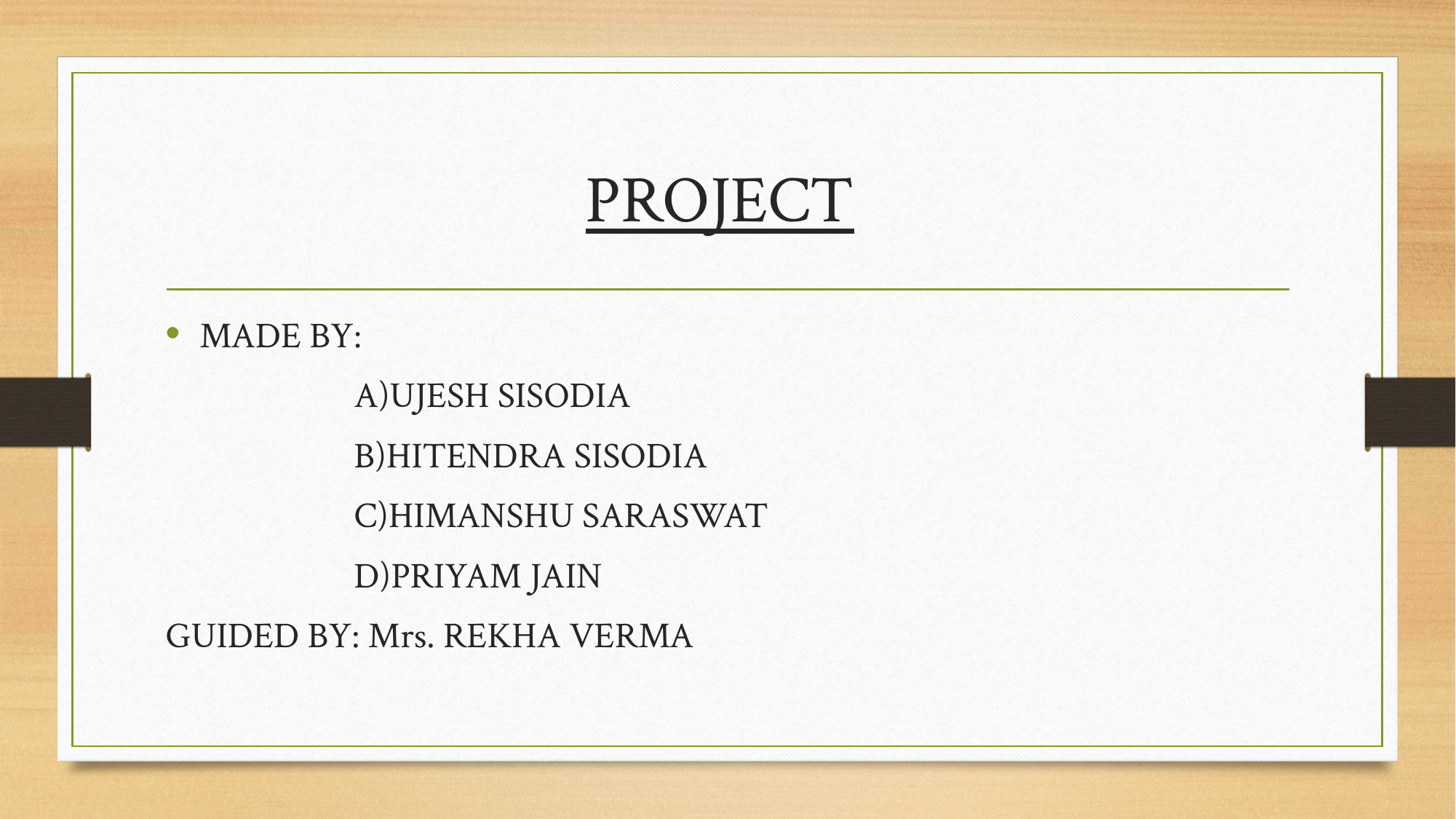

# PROJECT
MADE BY:
                       A)UJESH SISODIA
                       B)HITENDRA SISODIA
                       C)HIMANSHU SARASWAT
                       D)PRIYAM JAIN
GUIDED BY: Mrs. REKHA VERMA